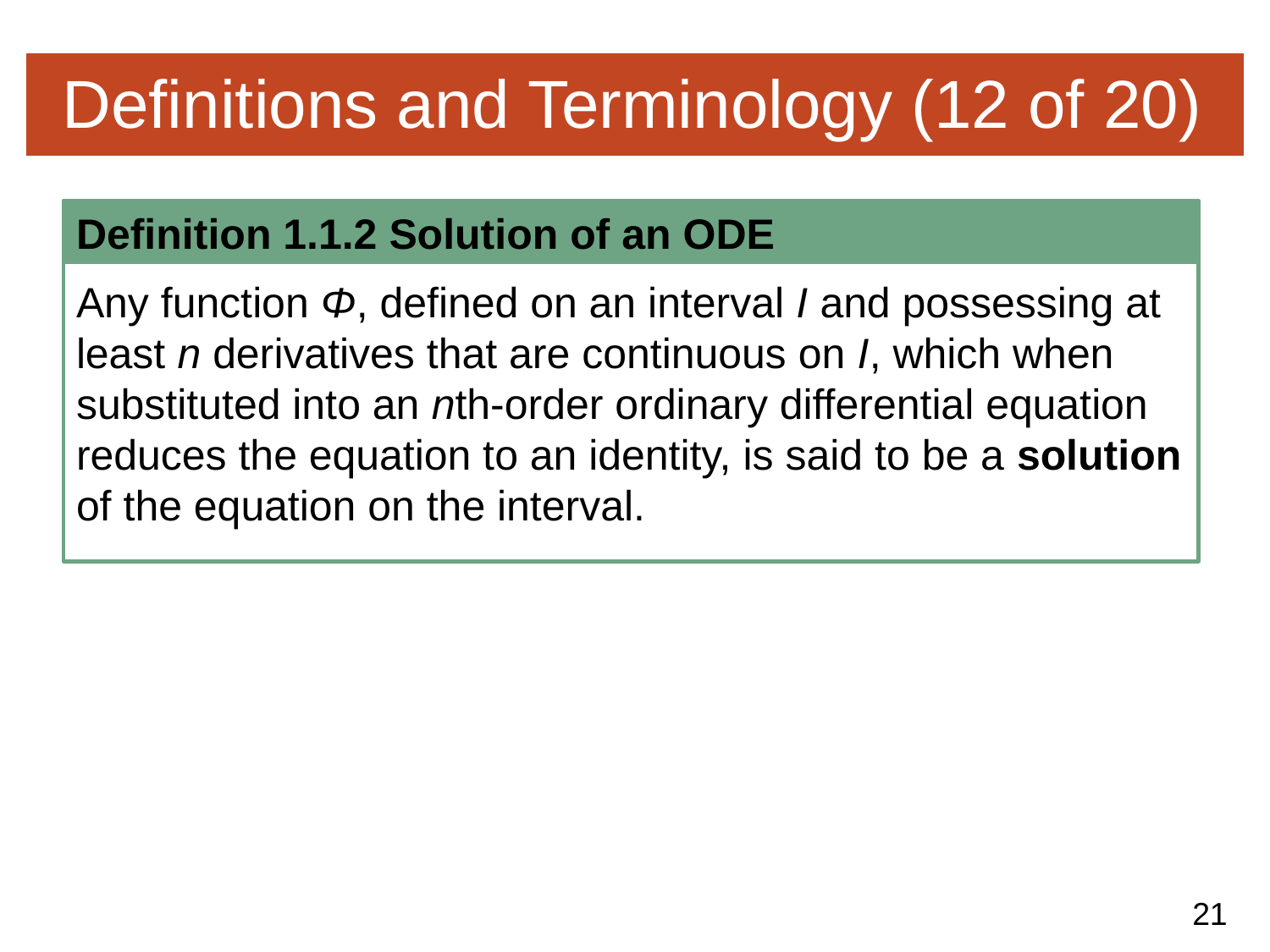

# Definitions and Terminology (12 of 20)
Definition 1.1.2 Solution of an ODE

Any function Φ, defined on an interval I and possessing at least n derivatives that are continuous on I, which when substituted into an nth-order ordinary differential equation reduces the equation to an identity, is said to be a solution of the equation on the interval.